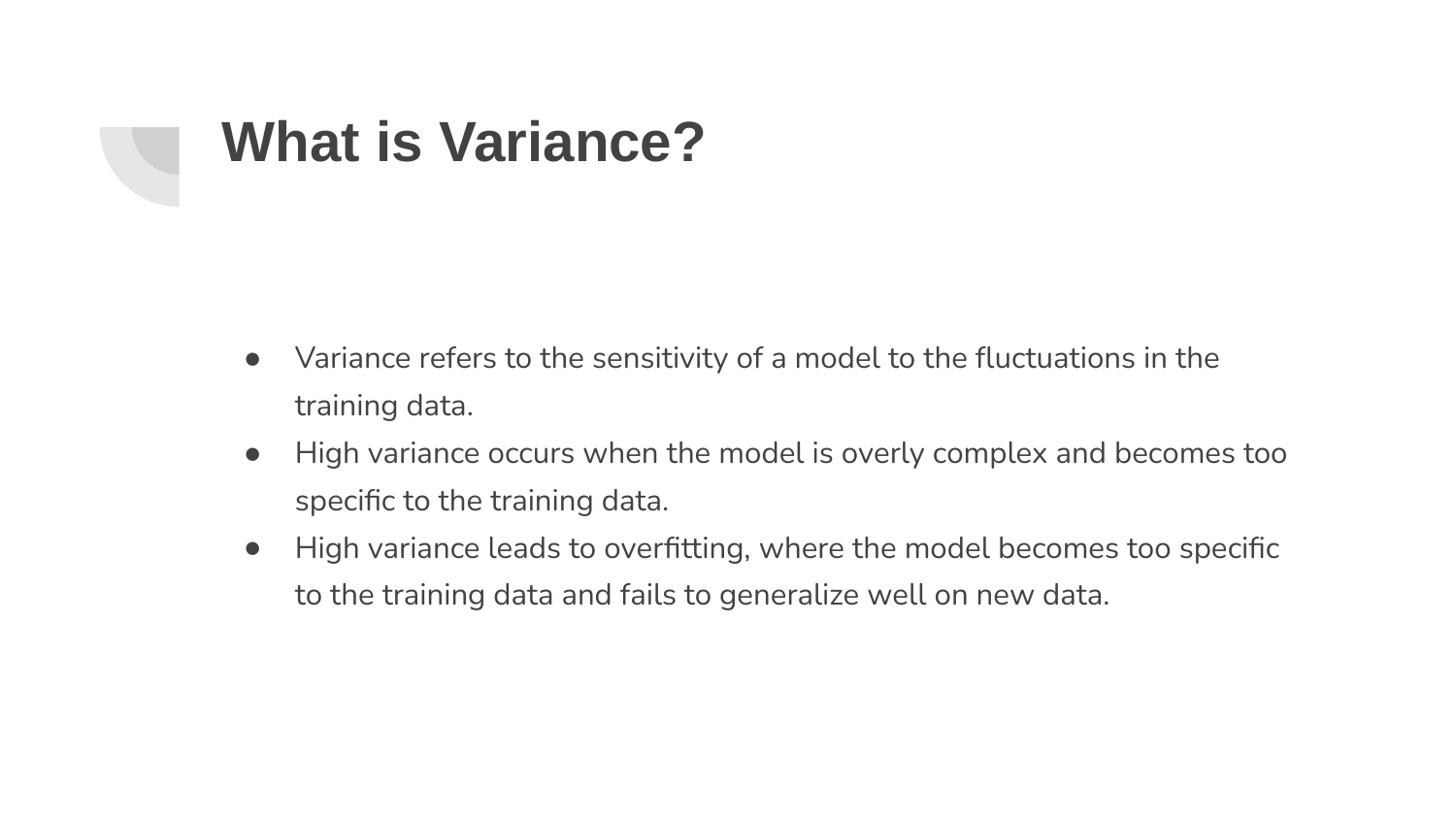

# What is Variance?
Variance refers to the sensitivity of a model to the fluctuations in the training data.
High variance occurs when the model is overly complex and becomes too specific to the training data.
High variance leads to overfitting, where the model becomes too specific to the training data and fails to generalize well on new data.